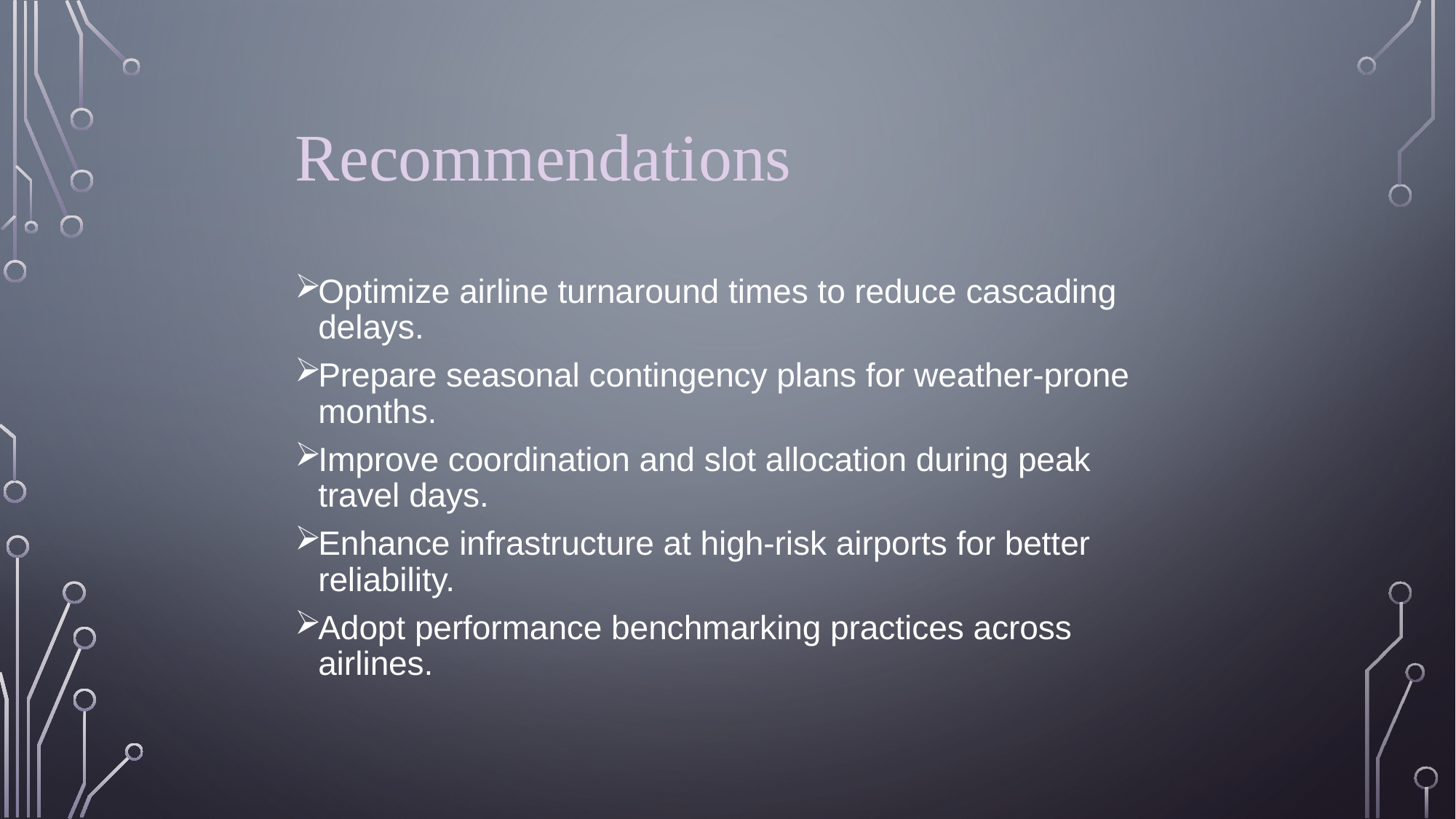

Recommendations
Optimize airline turnaround times to reduce cascading delays.
Prepare seasonal contingency plans for weather-prone months.
Improve coordination and slot allocation during peak travel days.
Enhance infrastructure at high-risk airports for better reliability.
Adopt performance benchmarking practices across airlines.